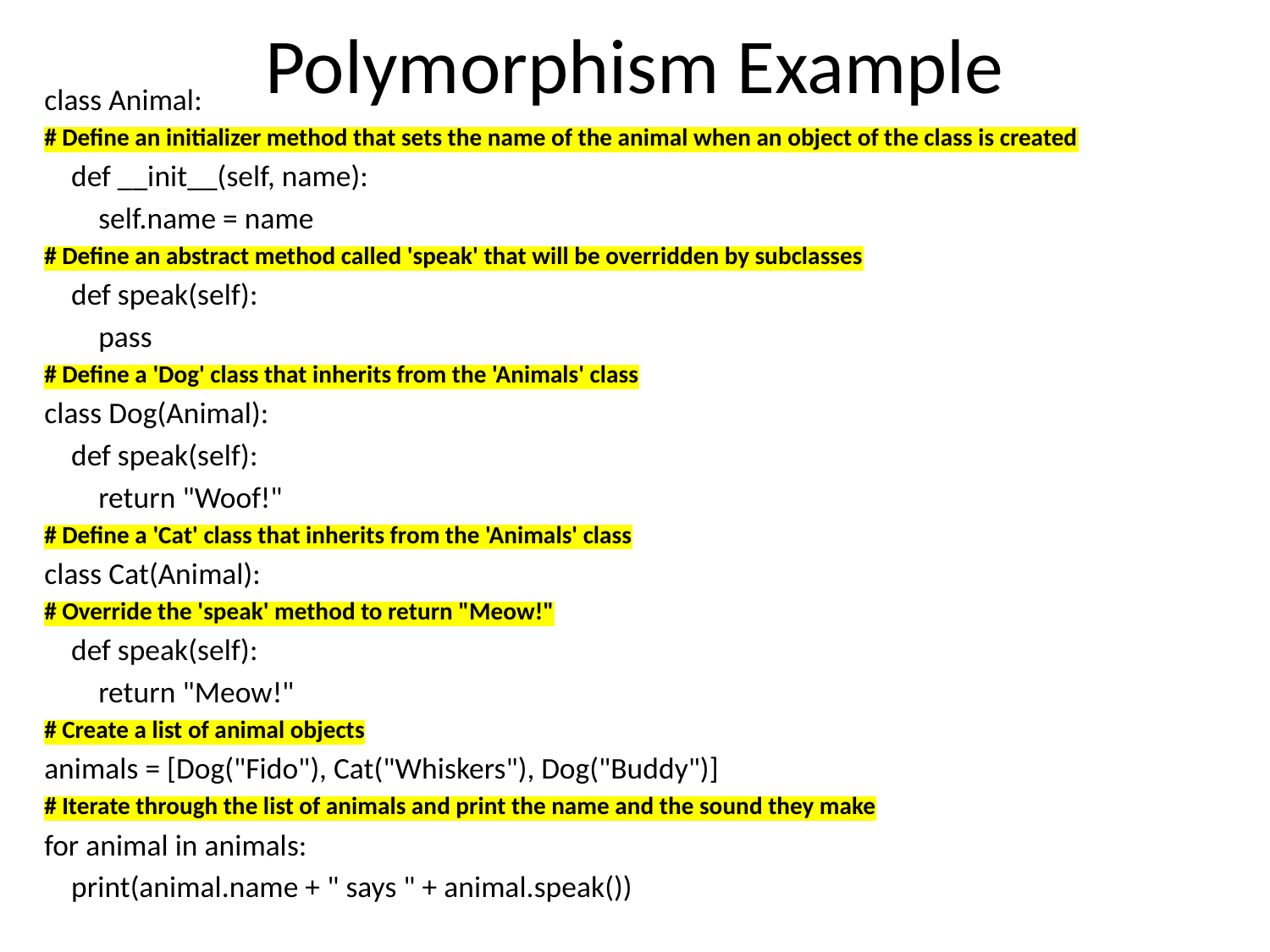

Polymorphism Example
class Animal:
# Define an initializer method that sets the name of the animal when an object of the class is created
    def __init__(self, name):
        self.name = name
# Define an abstract method called 'speak' that will be overridden by subclasses
    def speak(self):
        pass
# Define a 'Dog' class that inherits from the 'Animals' class
class Dog(Animal):
    def speak(self):
        return "Woof!"
# Define a 'Cat' class that inherits from the 'Animals' class
class Cat(Animal):
# Override the 'speak' method to return "Meow!"
    def speak(self):
        return "Meow!"
# Create a list of animal objects
animals = [Dog("Fido"), Cat("Whiskers"), Dog("Buddy")]
# Iterate through the list of animals and print the name and the sound they make
for animal in animals:
    print(animal.name + " says " + animal.speak())